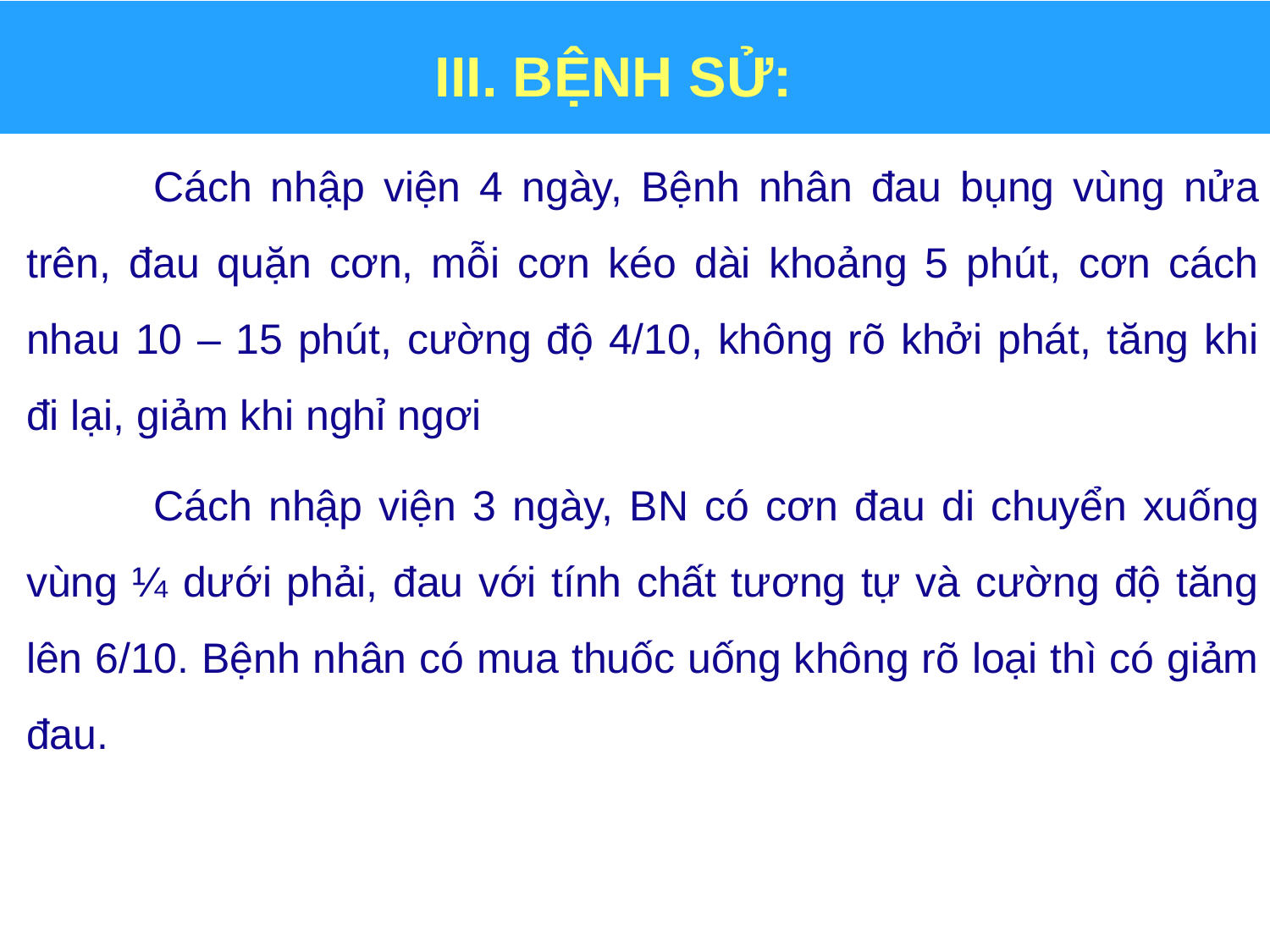

# III. BỆNH SỬ:
	Cách nhập viện 4 ngày, Bệnh nhân đau bụng vùng nửa trên, đau quặn cơn, mỗi cơn kéo dài khoảng 5 phút, cơn cách nhau 10 – 15 phút, cường độ 4/10, không rõ khởi phát, tăng khi đi lại, giảm khi nghỉ ngơi
	Cách nhập viện 3 ngày, BN có cơn đau di chuyển xuống vùng ¼ dưới phải, đau với tính chất tương tự và cường độ tăng lên 6/10. Bệnh nhân có mua thuốc uống không rõ loại thì có giảm đau.